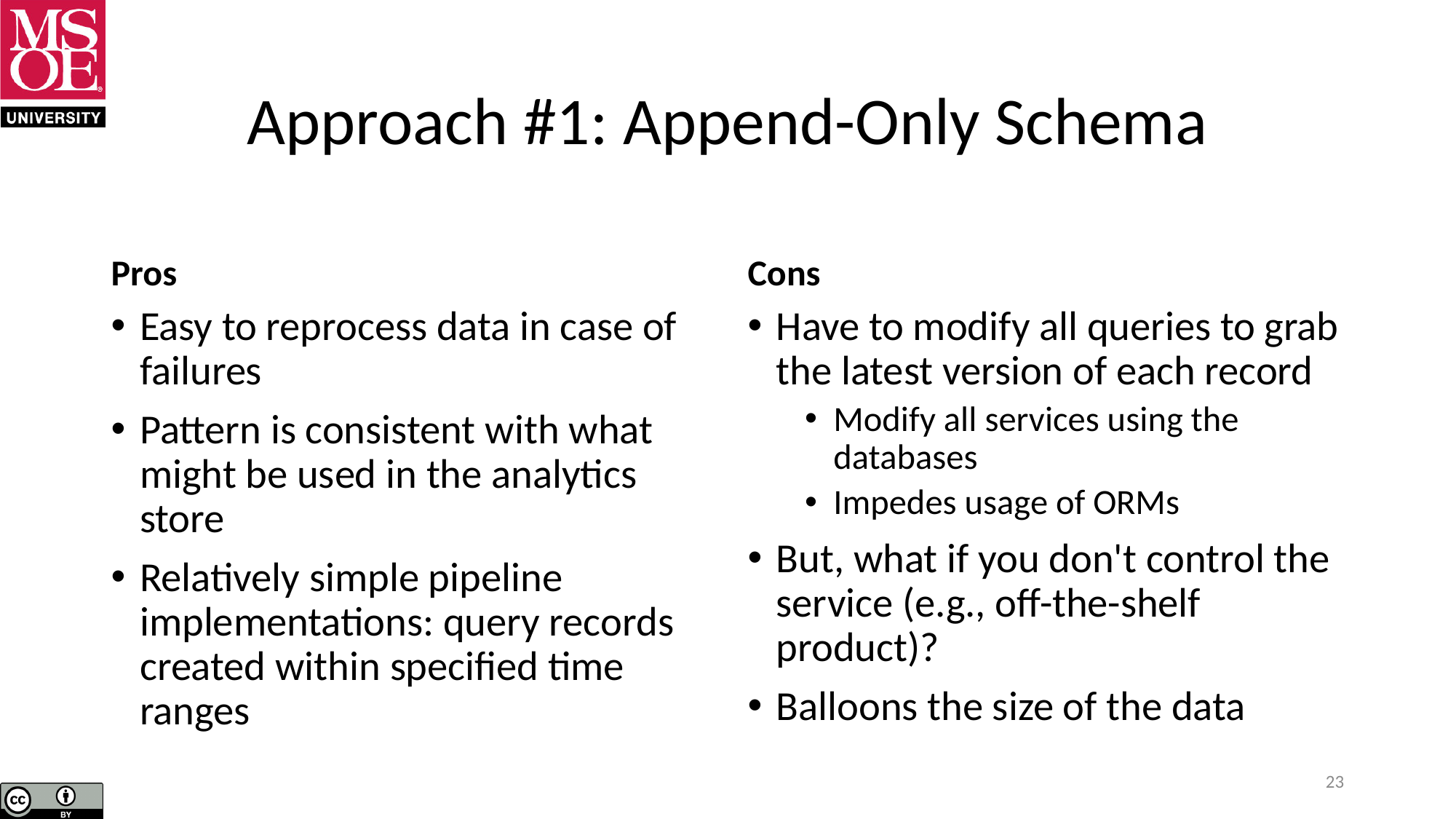

# Approach #1: Append-Only Schema
Pros
Cons
Easy to reprocess data in case of failures
Pattern is consistent with what might be used in the analytics store
Relatively simple pipeline implementations: query records created within specified time ranges
Have to modify all queries to grab the latest version of each record
Modify all services using the databases
Impedes usage of ORMs
But, what if you don't control the service (e.g., off-the-shelf product)?
Balloons the size of the data
23